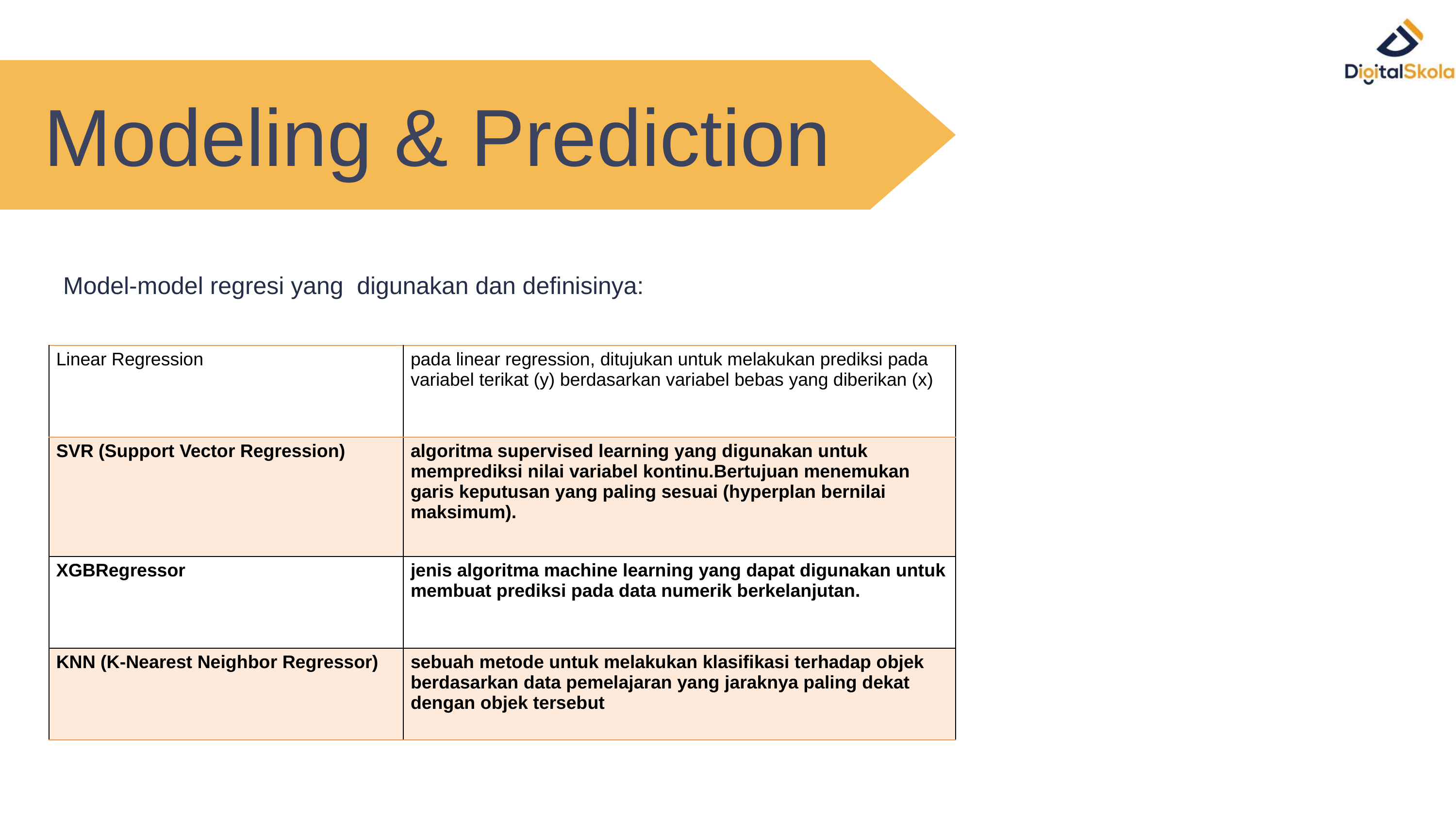

Modeling & Prediction
Model-model regresi yang  digunakan dan definisinya:
| Linear Regression | pada linear regression, ditujukan untuk melakukan prediksi pada variabel terikat (y) berdasarkan variabel bebas yang diberikan (x) |
| --- | --- |
| SVR (Support Vector Regression) | algoritma supervised learning yang digunakan untuk memprediksi nilai variabel kontinu.Bertujuan menemukan garis keputusan yang paling sesuai (hyperplan bernilai maksimum). |
| XGBRegressor | jenis algoritma machine learning yang dapat digunakan untuk membuat prediksi pada data numerik berkelanjutan. |
| KNN (K-Nearest Neighbor Regressor) | sebuah metode untuk melakukan klasifikasi terhadap objek berdasarkan data pemelajaran yang jaraknya paling dekat dengan objek tersebut |